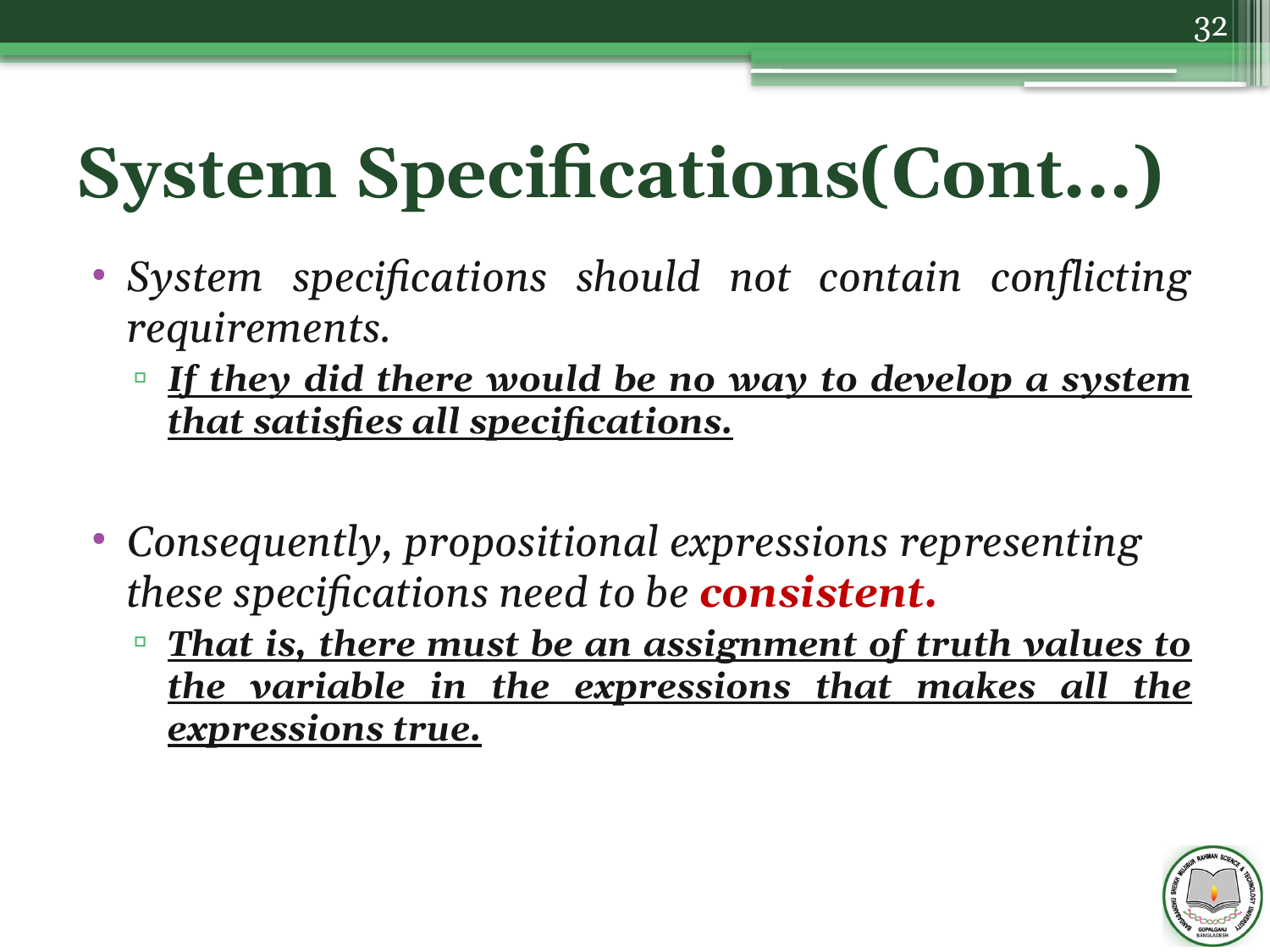

32
# System Specifications(Cont...)
System specifications should not contain conflicting requirements.
If they did there would be no way to develop a system that satisfies all specifications.

Consequently, propositional expressions representing these specifications need to be consistent.
That is, there must be an assignment of truth values to the variable in the expressions that makes all the expressions true.